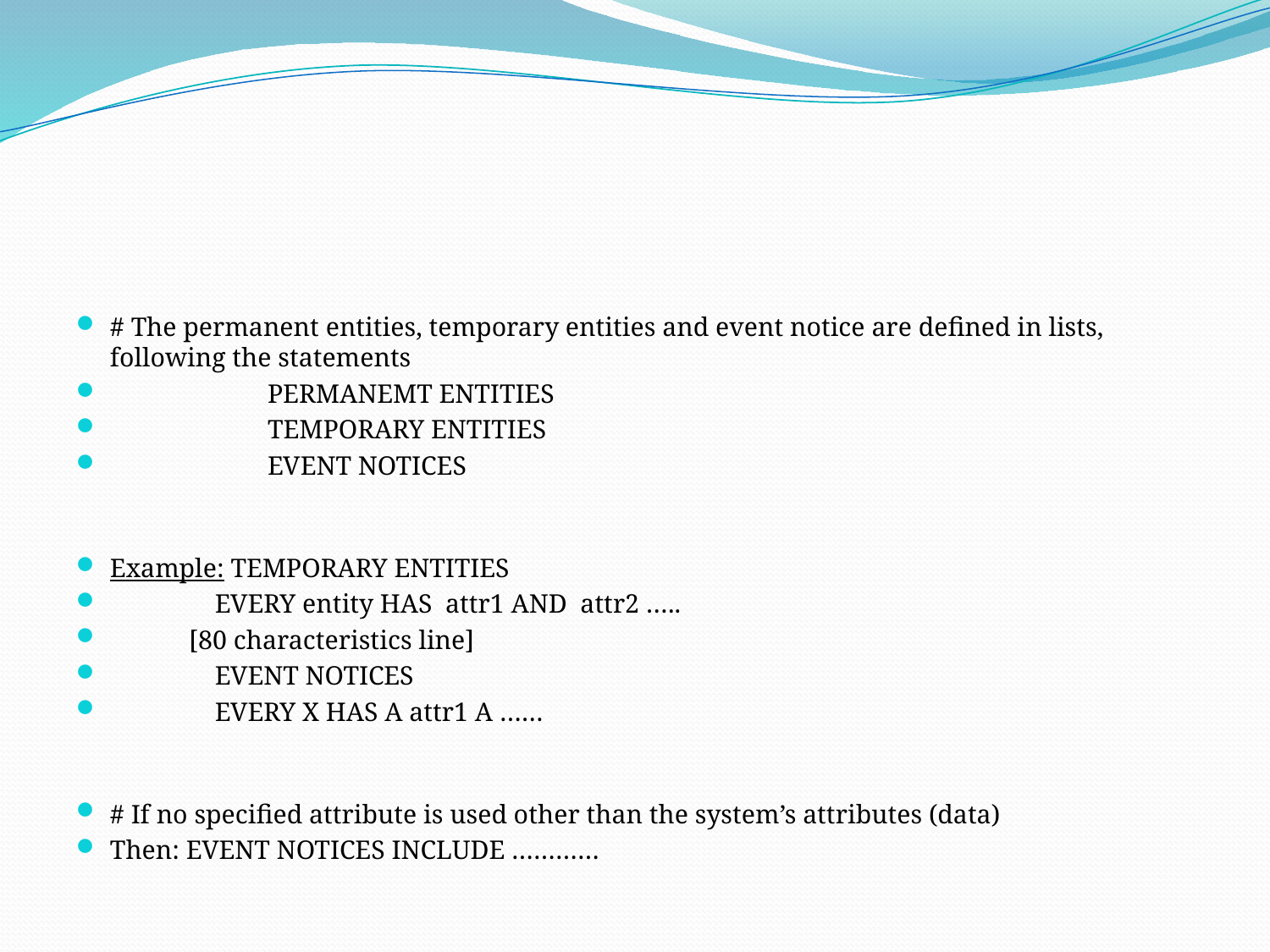

#

# The permanent entities, temporary entities and event notice are defined in lists, following the statements
                        PERMANEMT ENTITIES
                        TEMPORARY ENTITIES
                        EVENT NOTICES

Example: TEMPORARY ENTITIES
                EVERY entity HAS  attr1 AND  attr2 …..
            [80 characteristics line]
                EVENT NOTICES
                EVERY X HAS A attr1 A ……

# If no specified attribute is used other than the system’s attributes (data)
Then: EVENT NOTICES INCLUDE …………